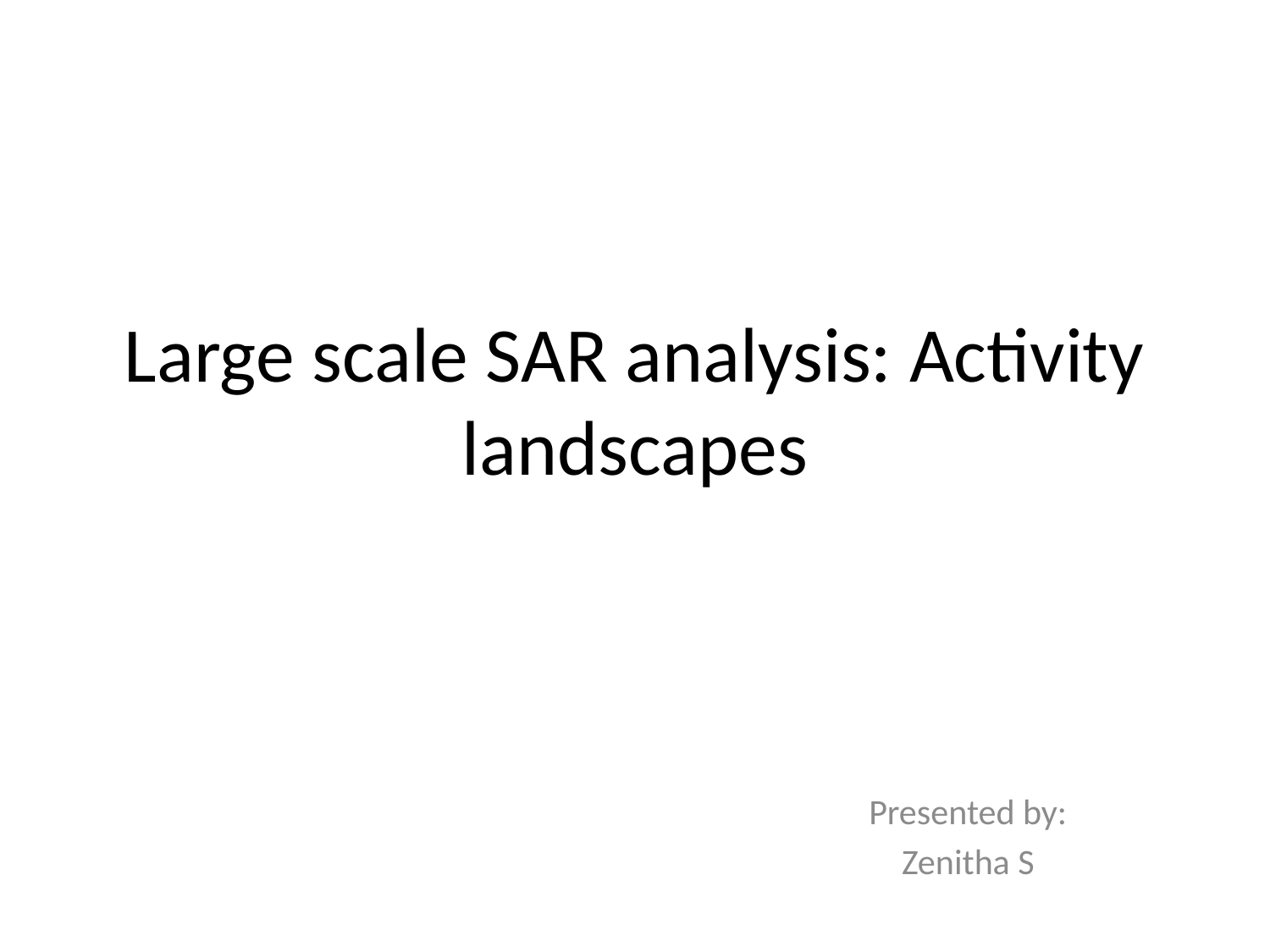

# Large scale SAR analysis: Activity landscapes
Presented by:
Zenitha S